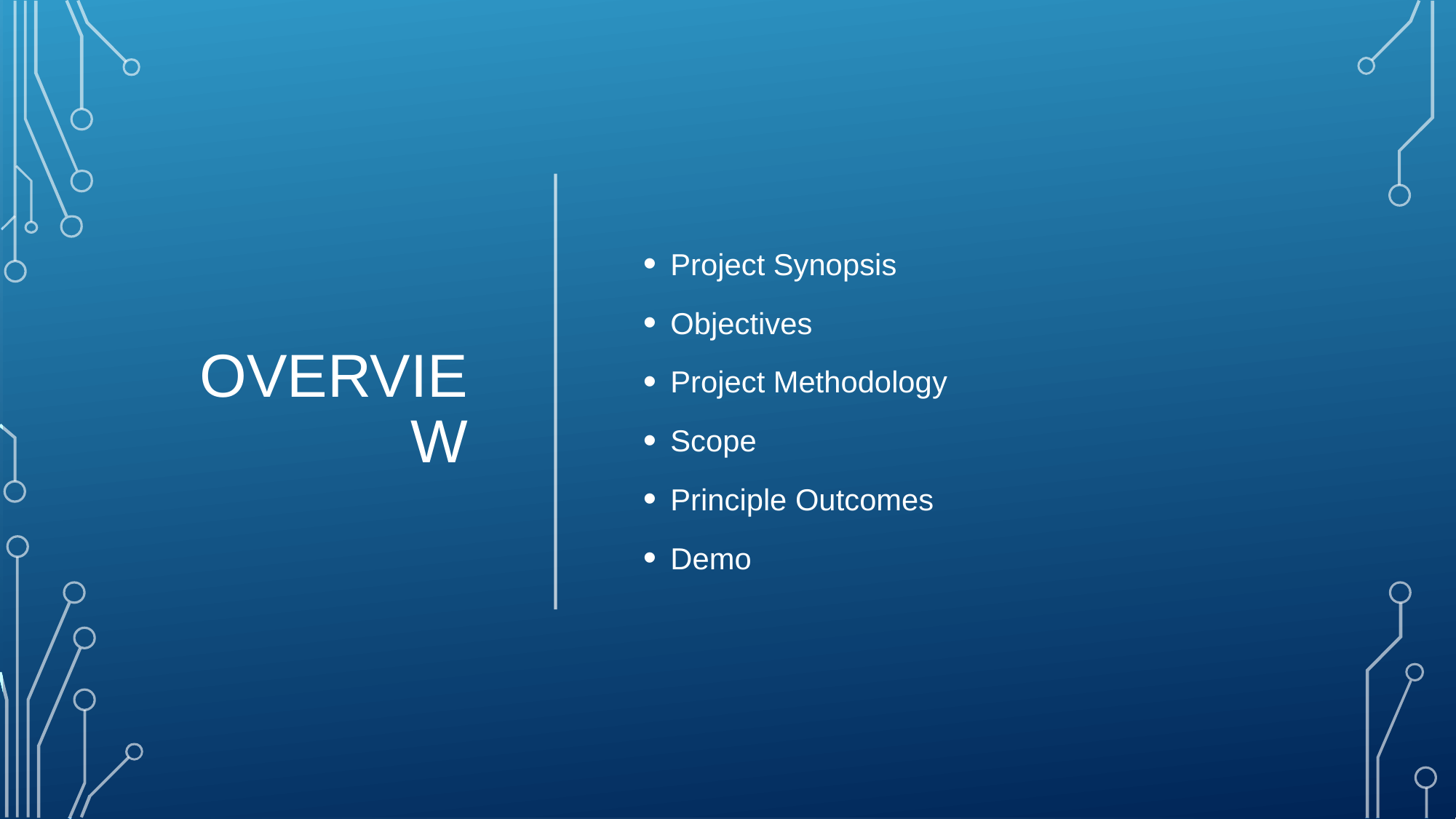

# Overview

Project Synopsis
Objectives
Project Methodology
Scope
Principle Outcomes
Demo